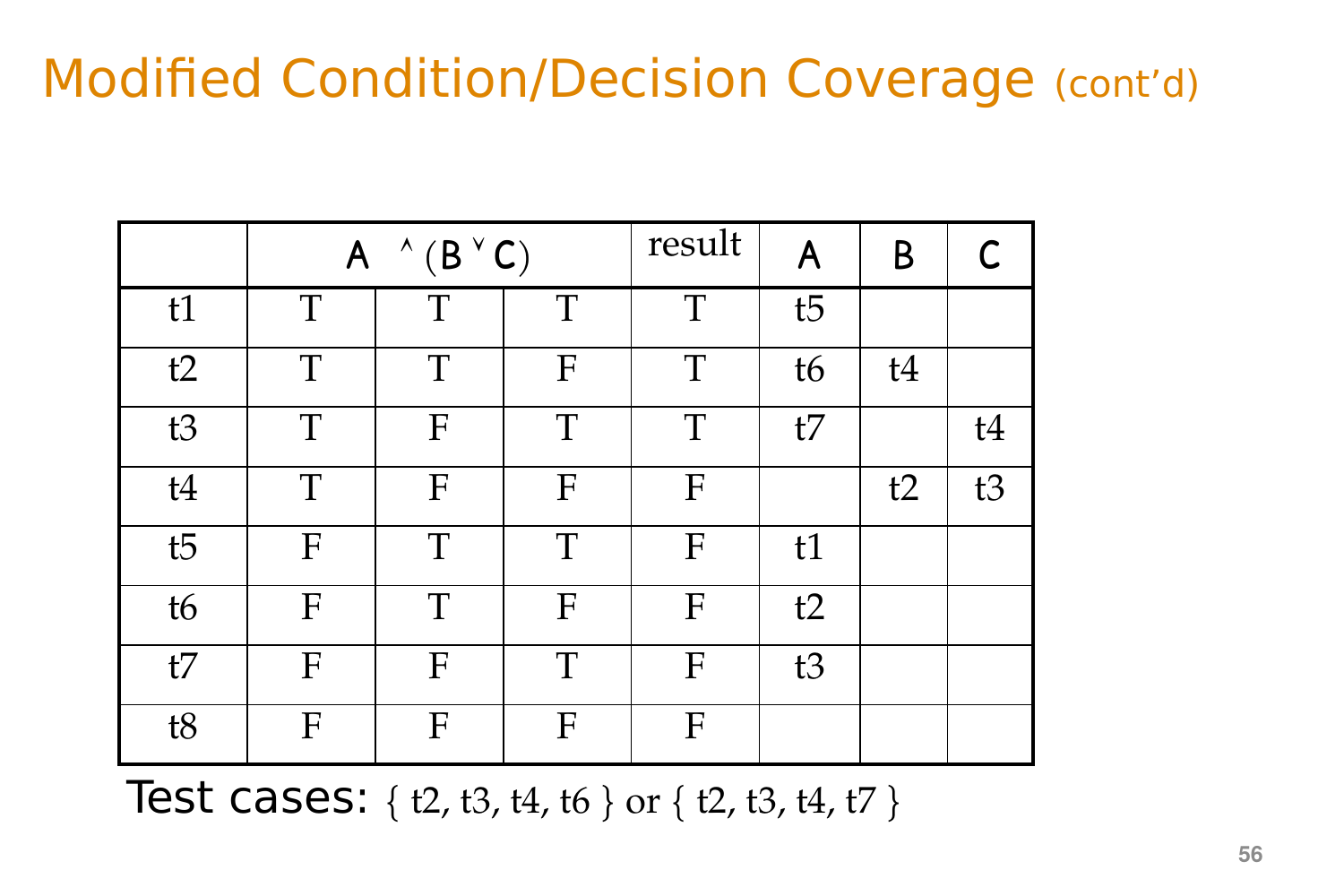

# Modified Condition/Decision Coverage (cont’d)
|  | A ∧ (B ∨ C) |  |  | result | A | B | C |
| --- | --- | --- | --- | --- | --- | --- | --- |
| t1 | T | T | T | T | t5 |  |  |
| t2 | T | T | F | T | t6 | t4 |  |
| t3 | T | F | T | T | t7 |  | t4 |
| t4 | T | F | F | F |  | t2 | t3 |
| t5 | F | T | T | F | t1 |  |  |
| t6 | F | T | F | F | t2 |  |  |
| t7 | F | F | T | F | t3 |  |  |
| t8 | F | F | F | F |  |  |  |
Test cases: { t2, t3, t4, t6 } or { t2, t3, t4, t7 }
56